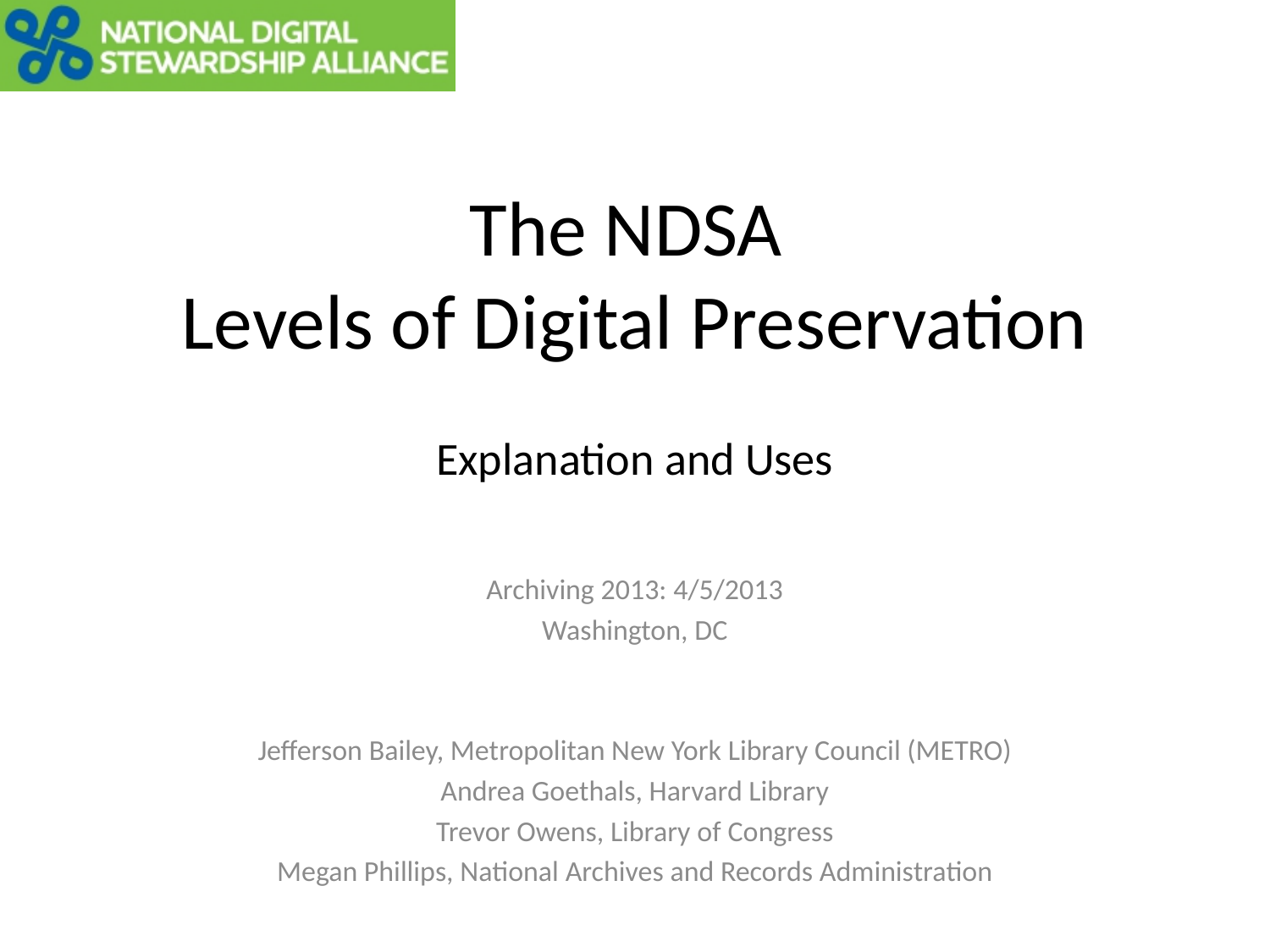

# The NDSA Levels of Digital Preservation
Explanation and Uses

Archiving 2013: 4/5/2013
Washington, DC

Jefferson Bailey, Metropolitan New York Library Council (METRO)
Andrea Goethals, Harvard Library
Trevor Owens, Library of Congress
Megan Phillips, National Archives and Records Administration